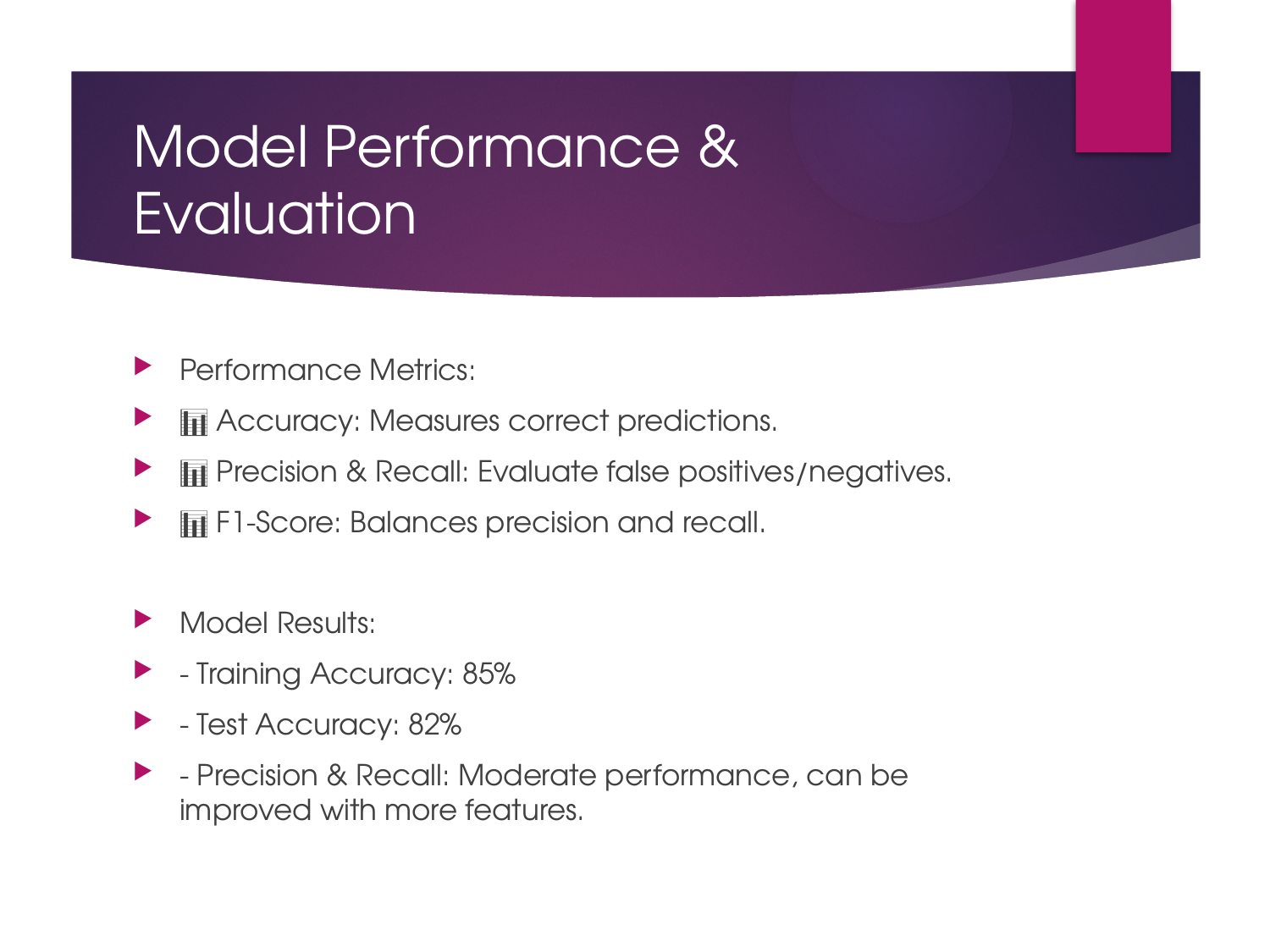

# Model Performance & Evaluation
Performance Metrics:
📊 Accuracy: Measures correct predictions.
📊 Precision & Recall: Evaluate false positives/negatives.
📊 F1-Score: Balances precision and recall.

Model Results:
- Training Accuracy: 85%
- Test Accuracy: 82%
- Precision & Recall: Moderate performance, can be improved with more features.